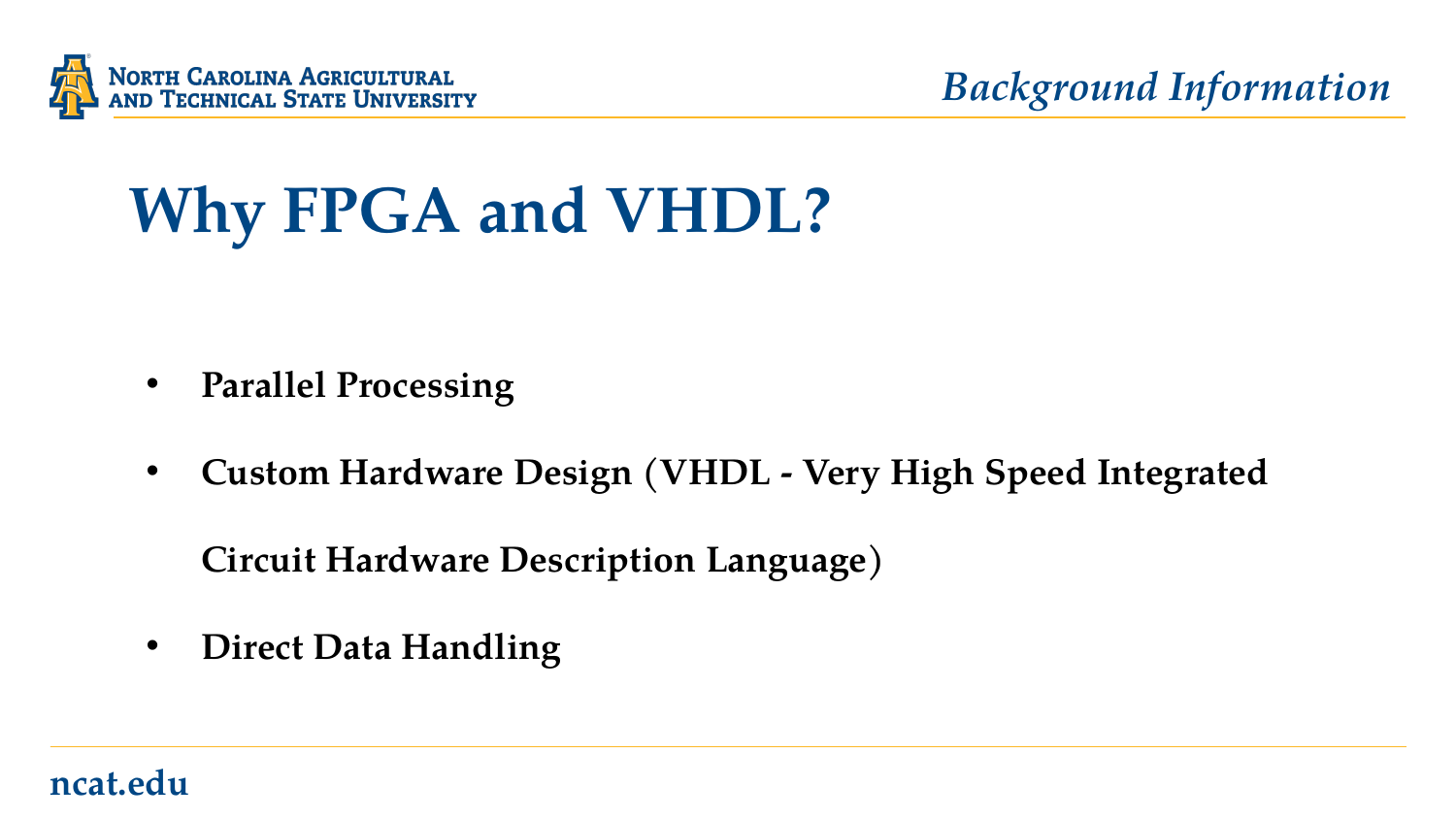

Background Information
# Why FPGA and VHDL?
Parallel Processing
Custom Hardware Design (VHDL - Very High Speed Integrated Circuit Hardware Description Language)
Direct Data Handling